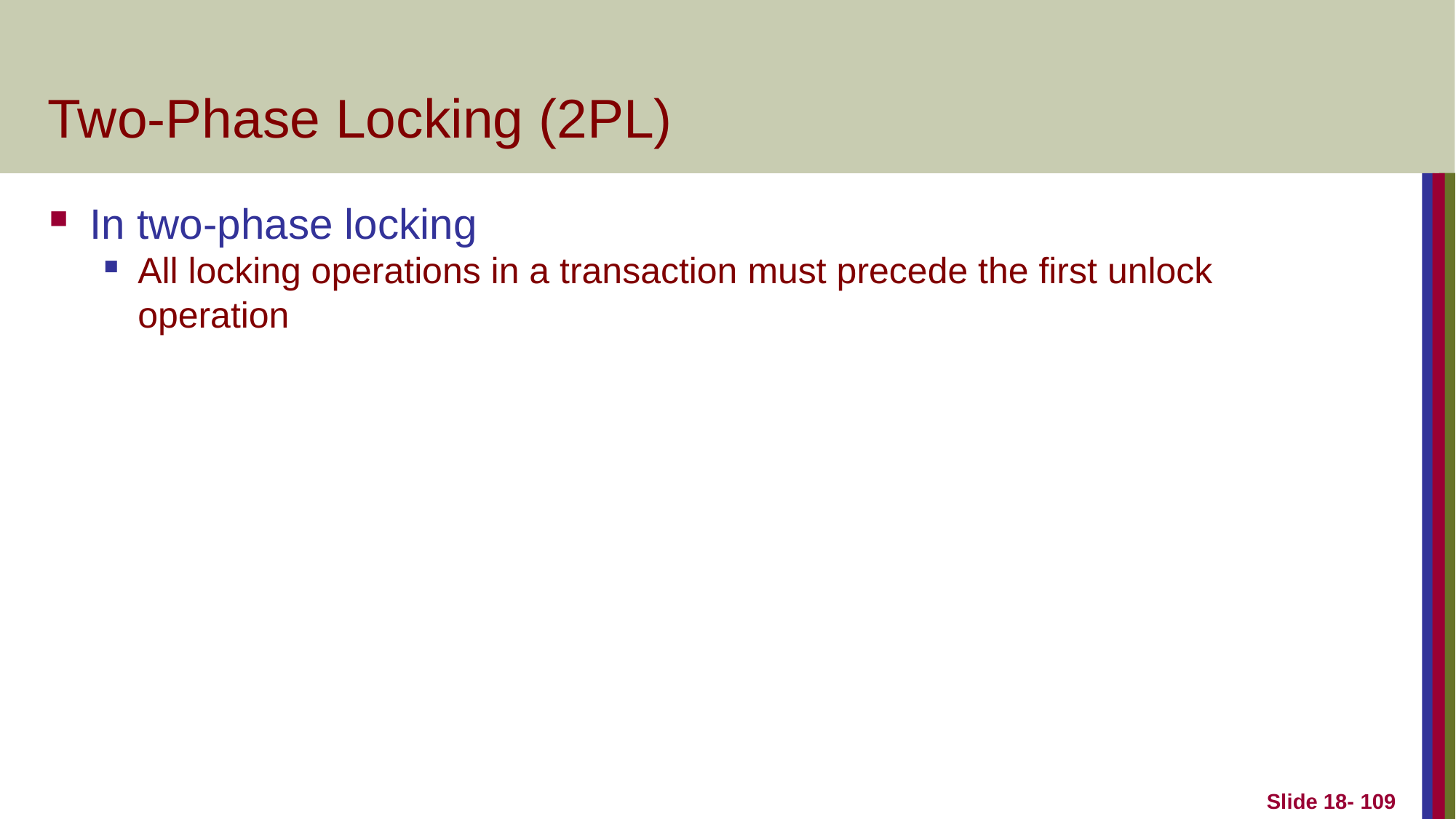

# Two-Phase Locking (2PL)

In two-phase locking
All locking operations in a transaction must precede the first unlock operation

Slide 18- 109